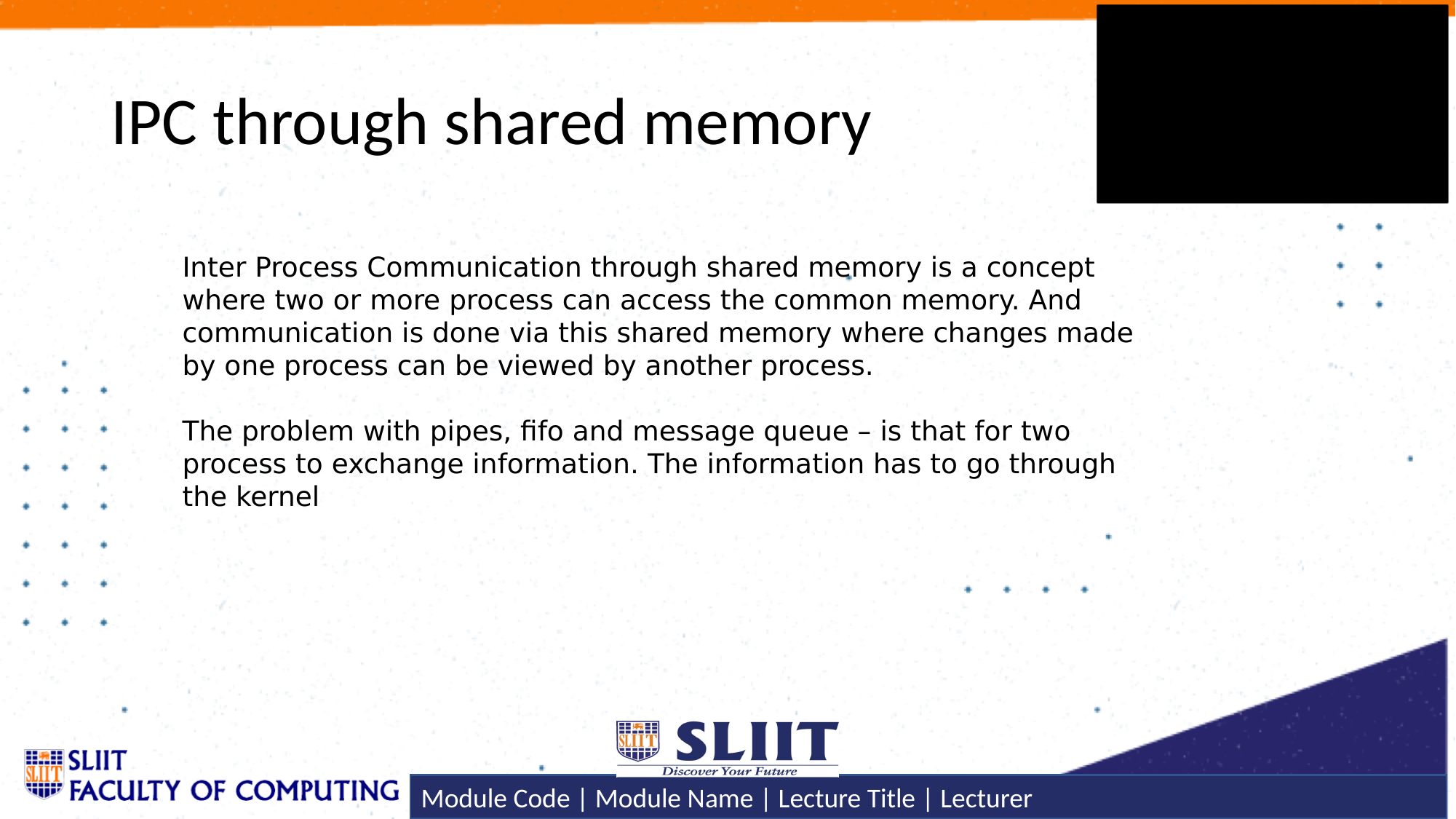

# IPC through shared memory
Inter Process Communication through shared memory is a concept where two or more process can access the common memory. And communication is done via this shared memory where changes made by one process can be viewed by another process.

The problem with pipes, fifo and message queue – is that for two process to exchange information. The information has to go through the kernel